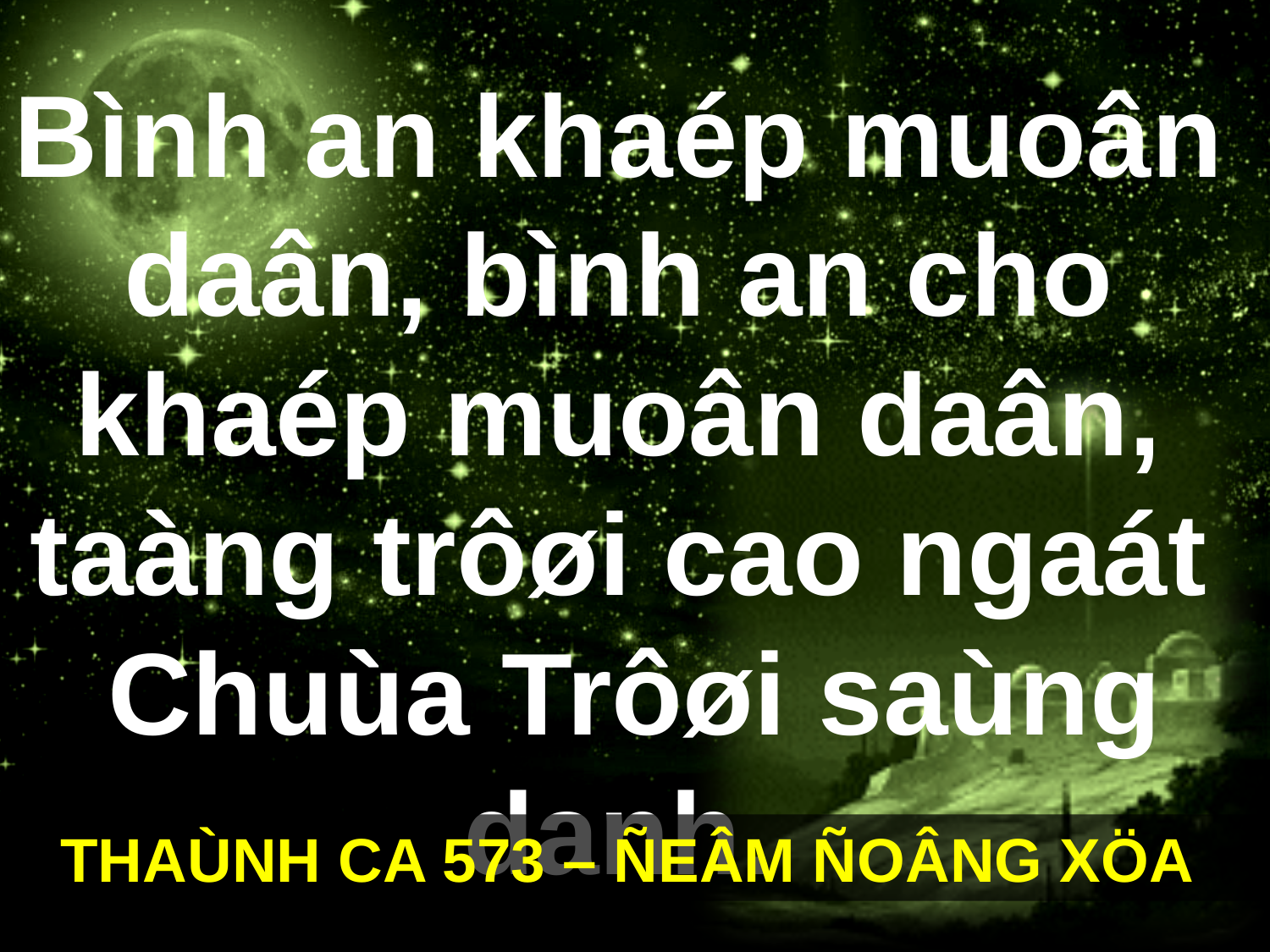

Bình an khaép muoân
daân, bình an cho
khaép muoân daân,
taàng trôøi cao ngaát
Chuùa Trôøi saùng danh.
THAÙNH CA 573 – ÑEÂM ÑOÂNG XÖA